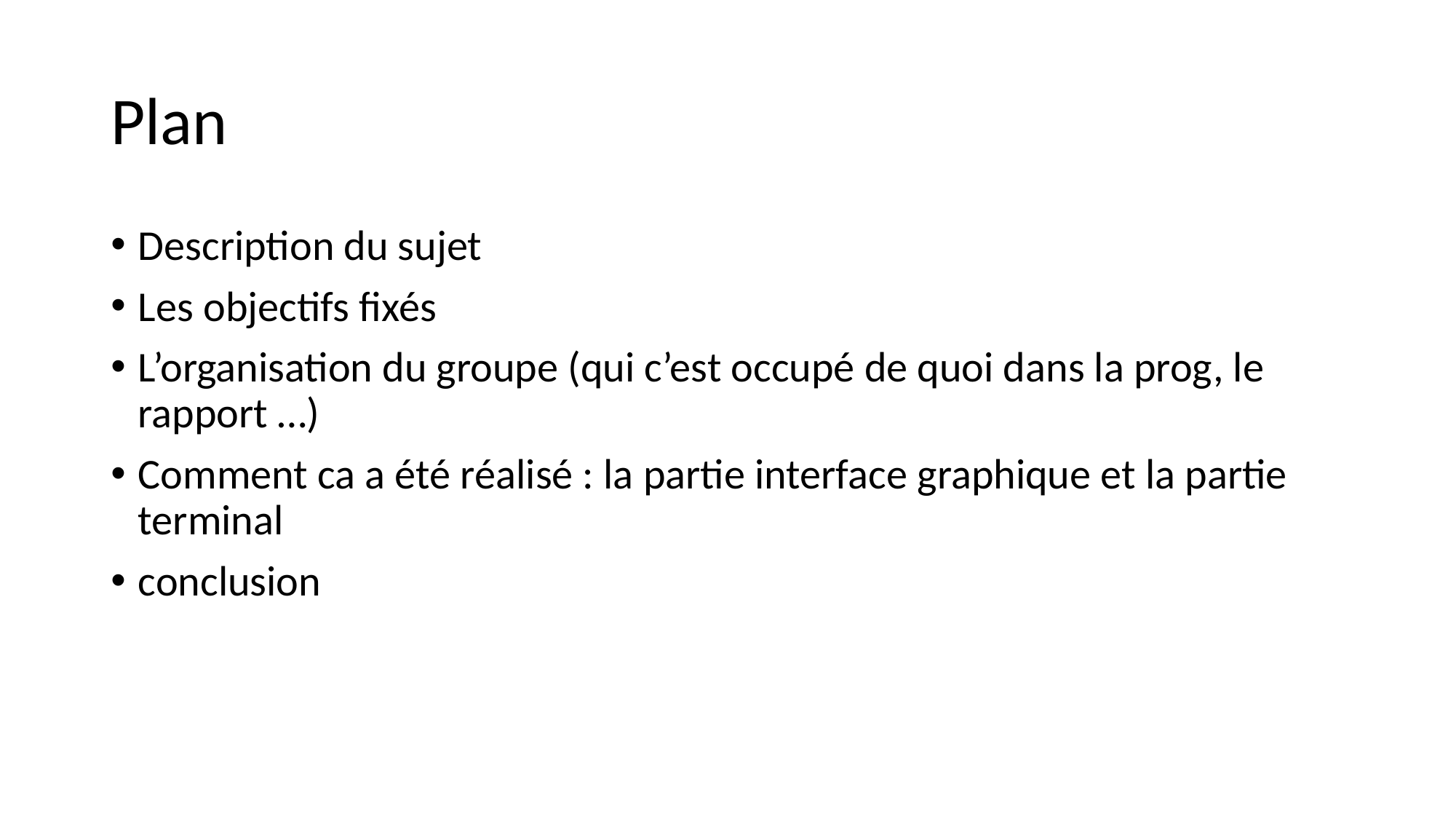

# Plan
Description du sujet
Les objectifs fixés
L’organisation du groupe (qui c’est occupé de quoi dans la prog, le rapport …)
Comment ca a été réalisé : la partie interface graphique et la partie terminal
conclusion